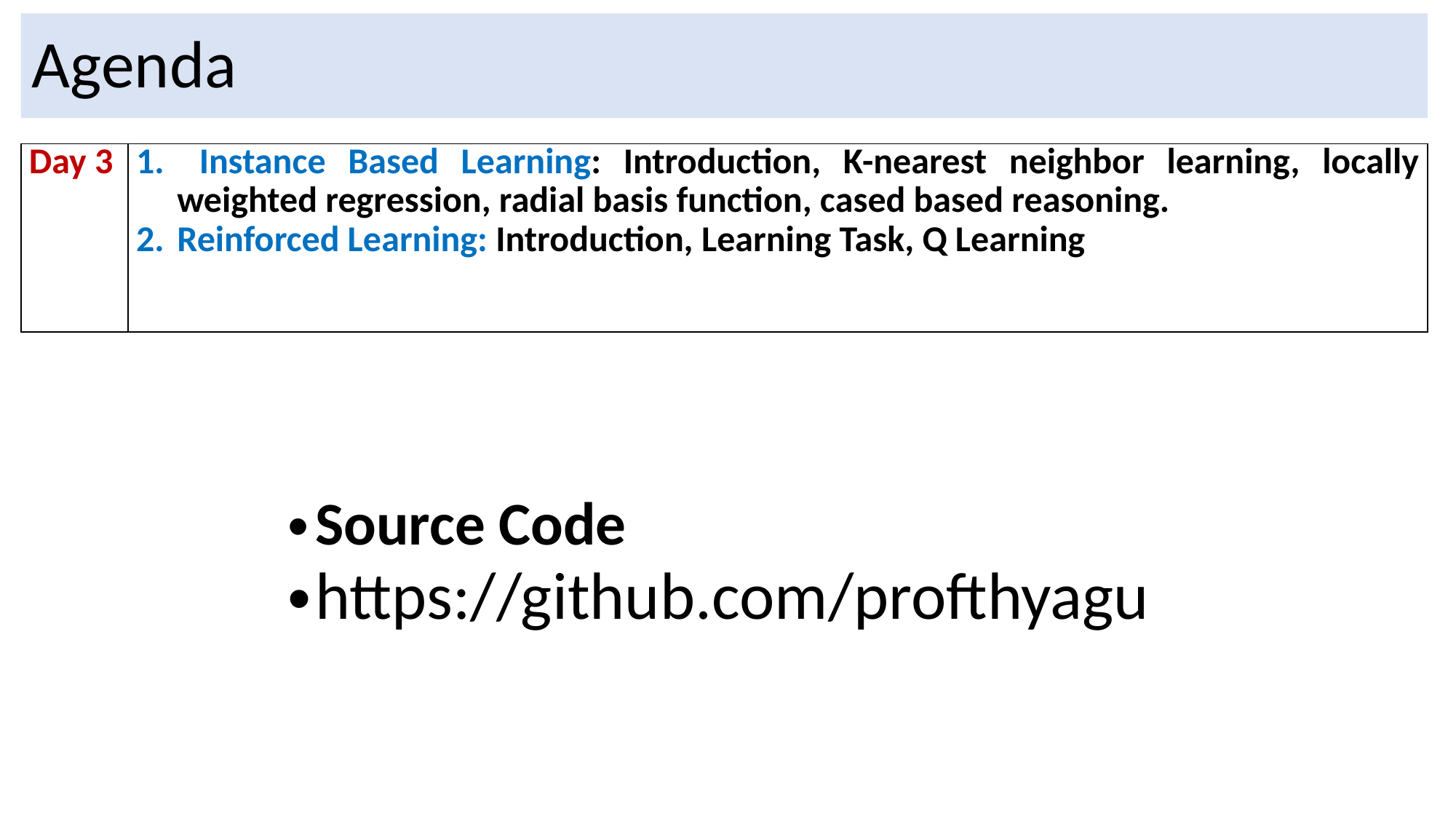

# Agenda
| Day 3 | Instance Based Learning: Introduction, K-nearest neighbor learning, locally weighted regression, radial basis function, cased based reasoning. Reinforced Learning: Introduction, Learning Task, Q Learning |
| --- | --- |
Source Code
https://github.com/profthyagu